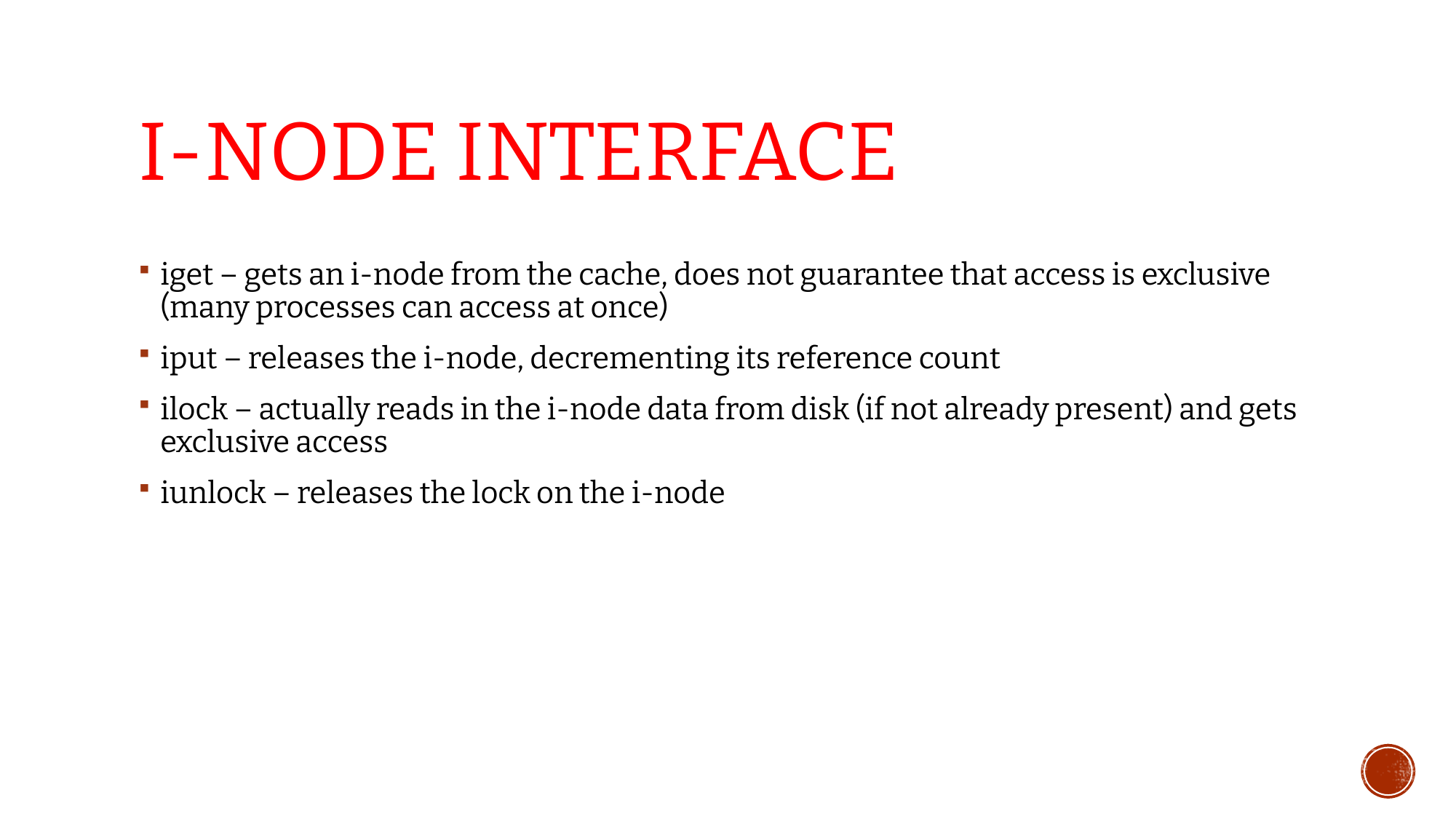

# i-node Interface
iget – gets an i-node from the cache, does not guarantee that access is exclusive (many processes can access at once)
iput – releases the i-node, decrementing its reference count
ilock – actually reads in the i-node data from disk (if not already present) and gets exclusive access
iunlock – releases the lock on the i-node